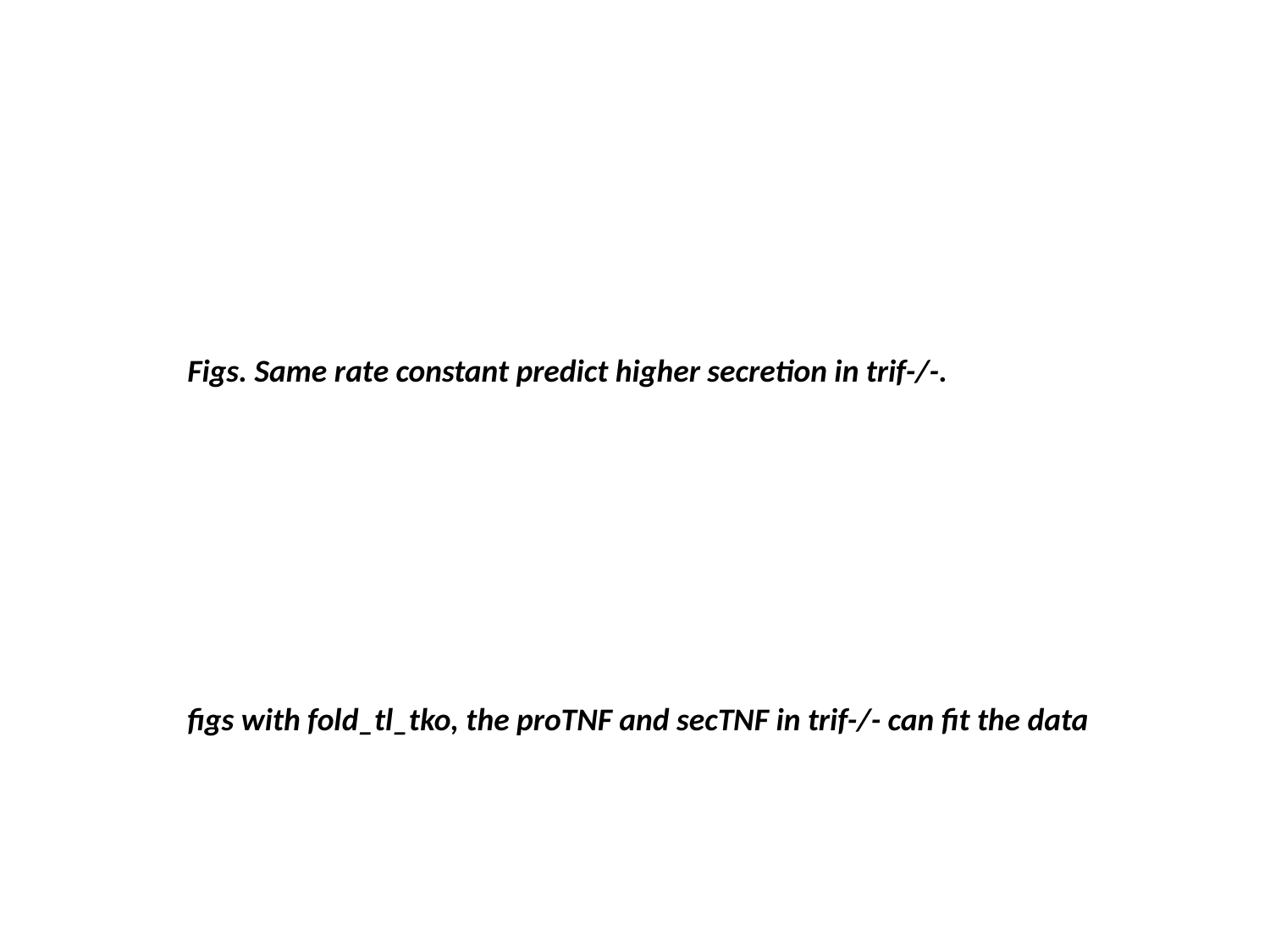

Figs. Same rate constant predict higher secretion in trif-/-.
figs with fold_tl_tko, the proTNF and secTNF in trif-/- can fit the data